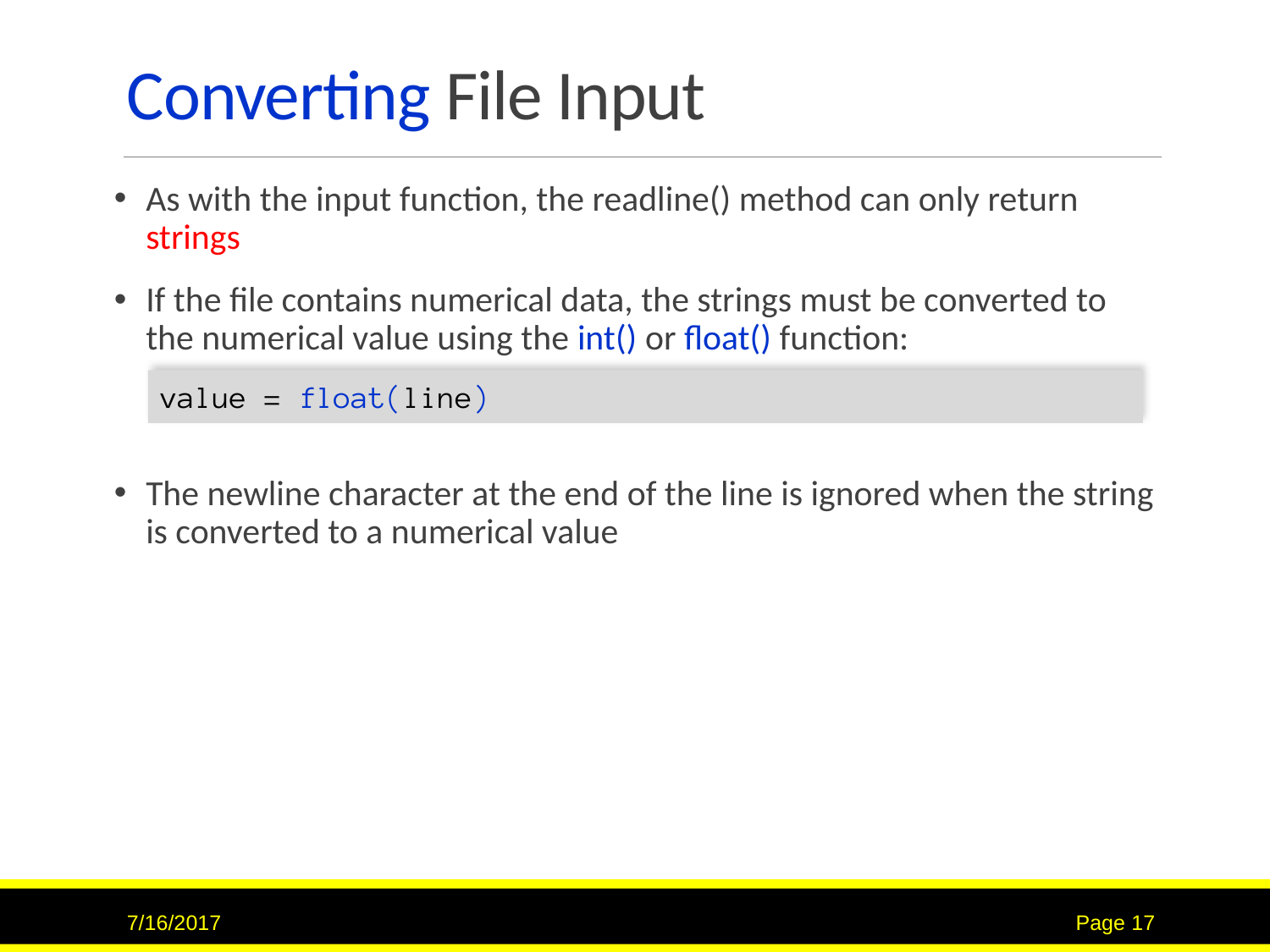

# Converting File Input
As with the input function, the readline() method can only return strings
If the file contains numerical data, the strings must be converted to the numerical value using the int() or float() function:
value = float(line)
The newline character at the end of the line is ignored when the string is converted to a numerical value
7/16/2017
Page 17